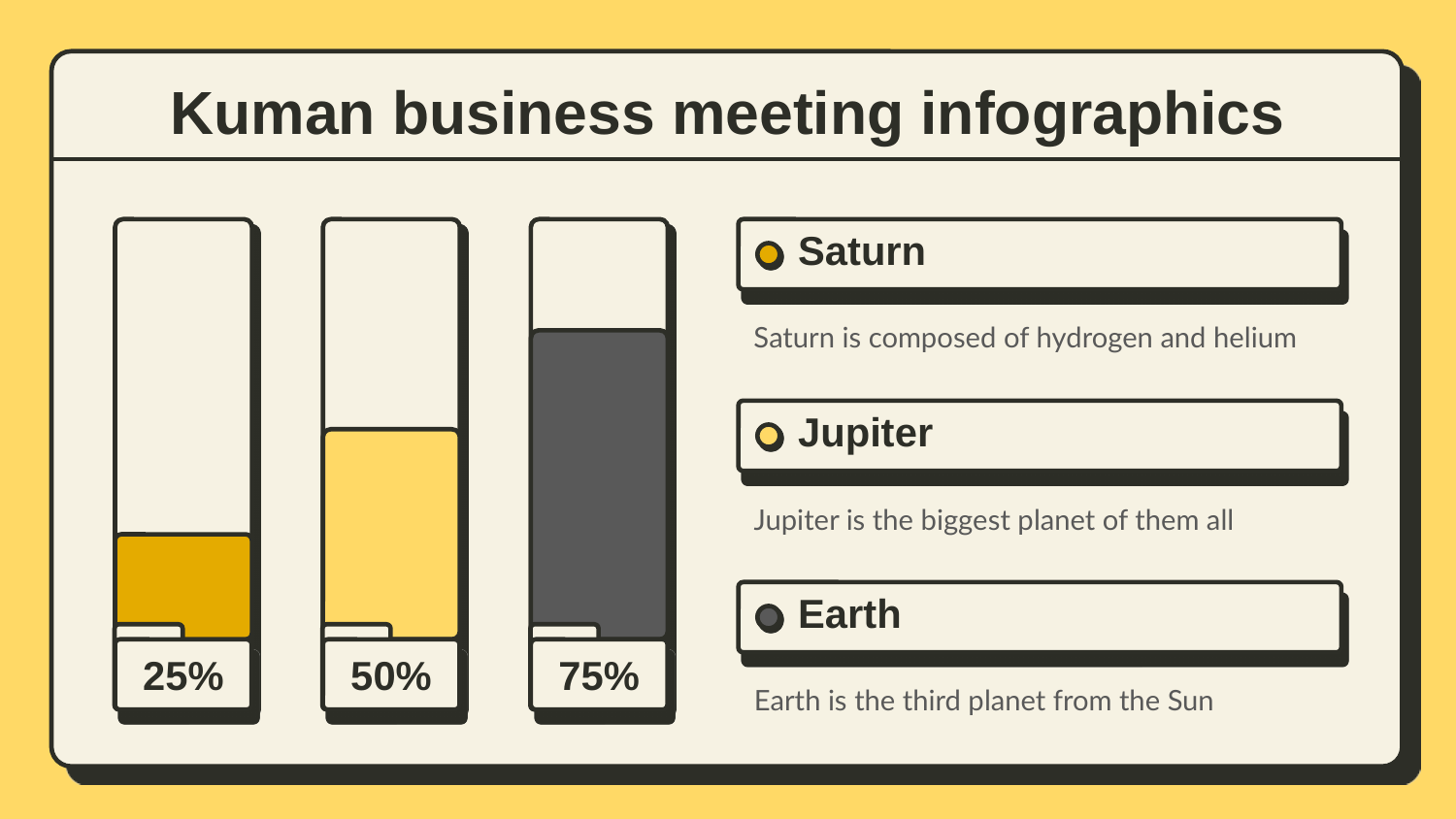

# Kuman business meeting infographics
Saturn

Saturn is composed of hydrogen and helium

Jupiter

Jupiter is the biggest planet of them all

Earth

Earth is the third planet from the Sun

25%

50%

75%